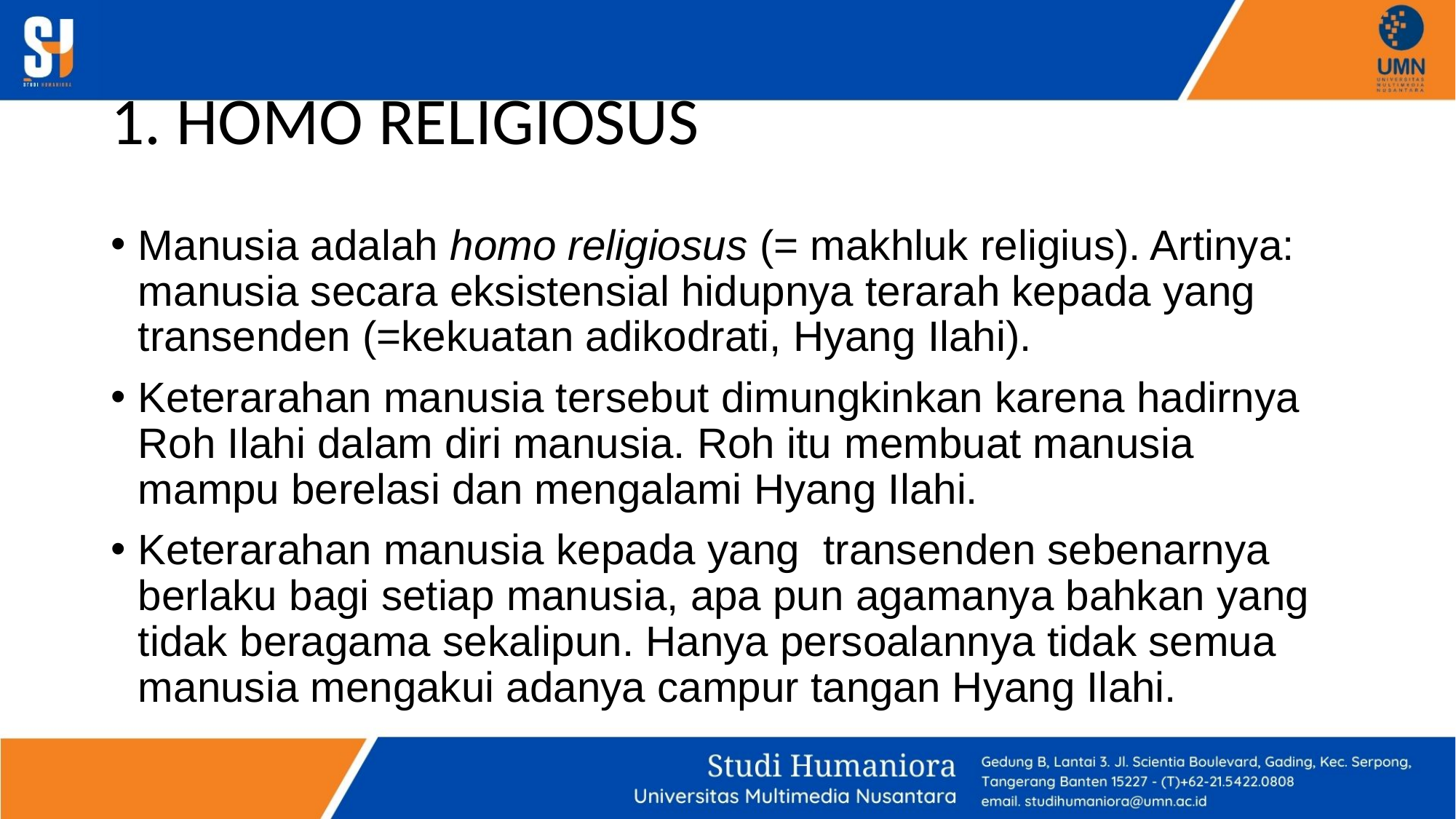

# 1. HOMO RELIGIOSUS
Manusia adalah homo religiosus (= makhluk religius). Artinya: manusia secara eksistensial hidupnya terarah kepada yang transenden (=kekuatan adikodrati, Hyang Ilahi).
Keterarahan manusia tersebut dimungkinkan karena hadirnya Roh Ilahi dalam diri manusia. Roh itu membuat manusia mampu berelasi dan mengalami Hyang Ilahi.
Keterarahan manusia kepada yang  transenden sebenarnya berlaku bagi setiap manusia, apa pun agamanya bahkan yang tidak beragama sekalipun. Hanya persoalannya tidak semua manusia mengakui adanya campur tangan Hyang Ilahi.